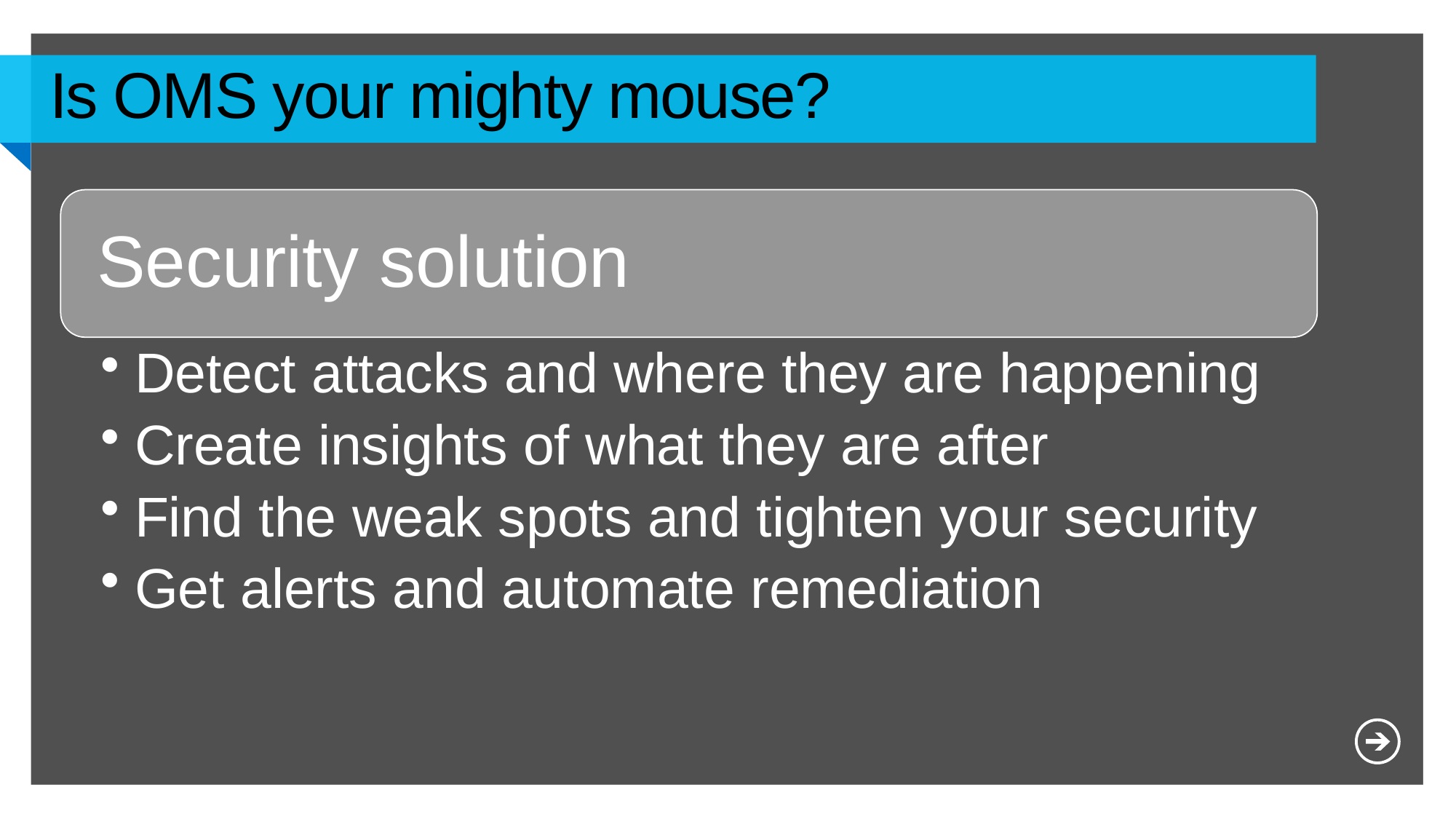

# Is OMS your mighty mouse?
Security solution
Detect attacks and where they are happening
Create insights of what they are after
Find the weak spots and tighten your security
Get alerts and automate remediation